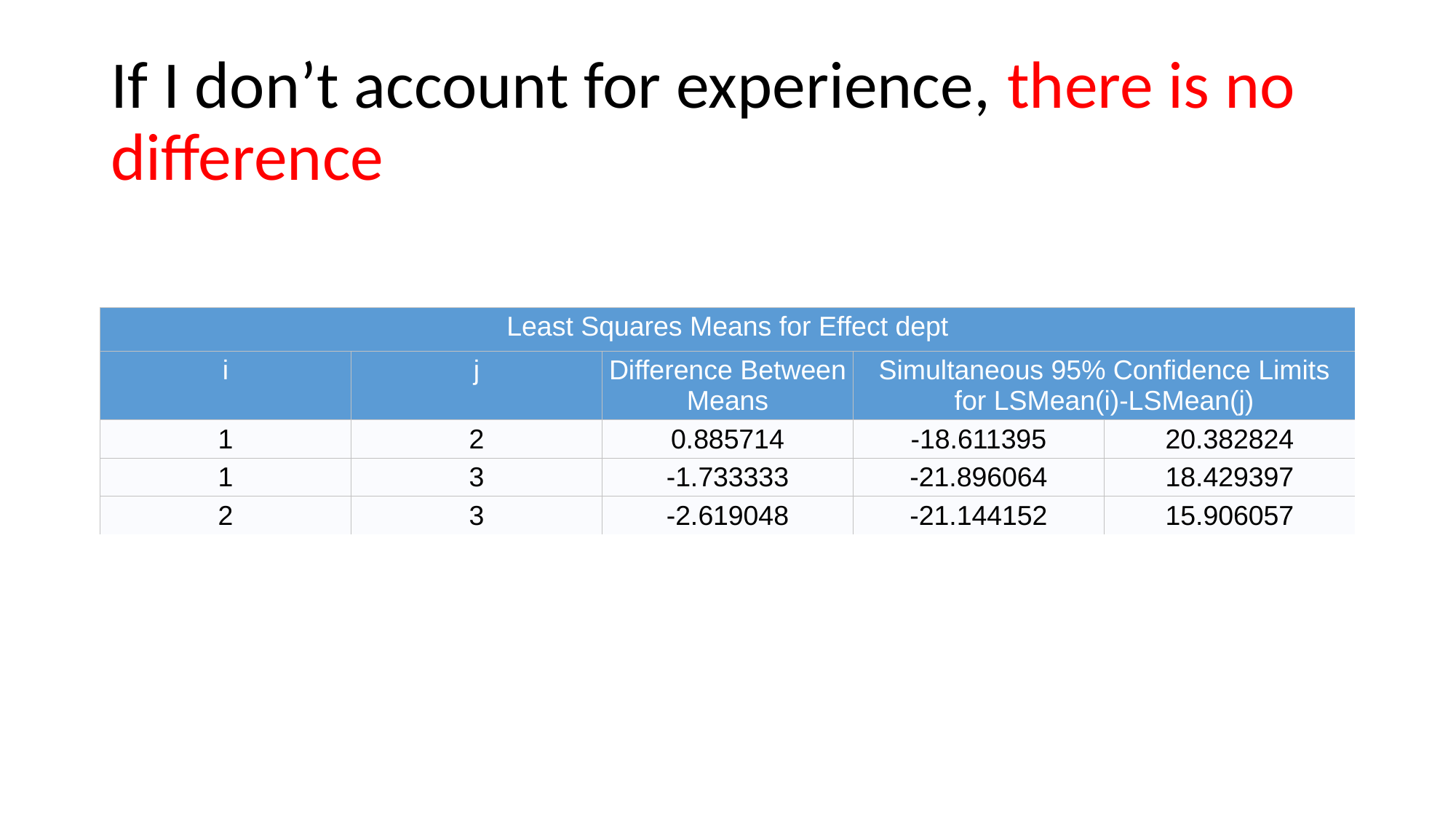

# If I don’t account for experience, there is no difference
| Least Squares Means for Effect dept |  |  |  |  |
| --- | --- | --- | --- | --- |
| i | j | Difference Between Means | Simultaneous 95% Confidence Limits for LSMean(i)-LSMean(j) |  |
| 1 | 2 | 0.885714 | -18.611395 | 20.382824 |
| 1 | 3 | -1.733333 | -21.896064 | 18.429397 |
| 2 | 3 | -2.619048 | -21.144152 | 15.906057 |